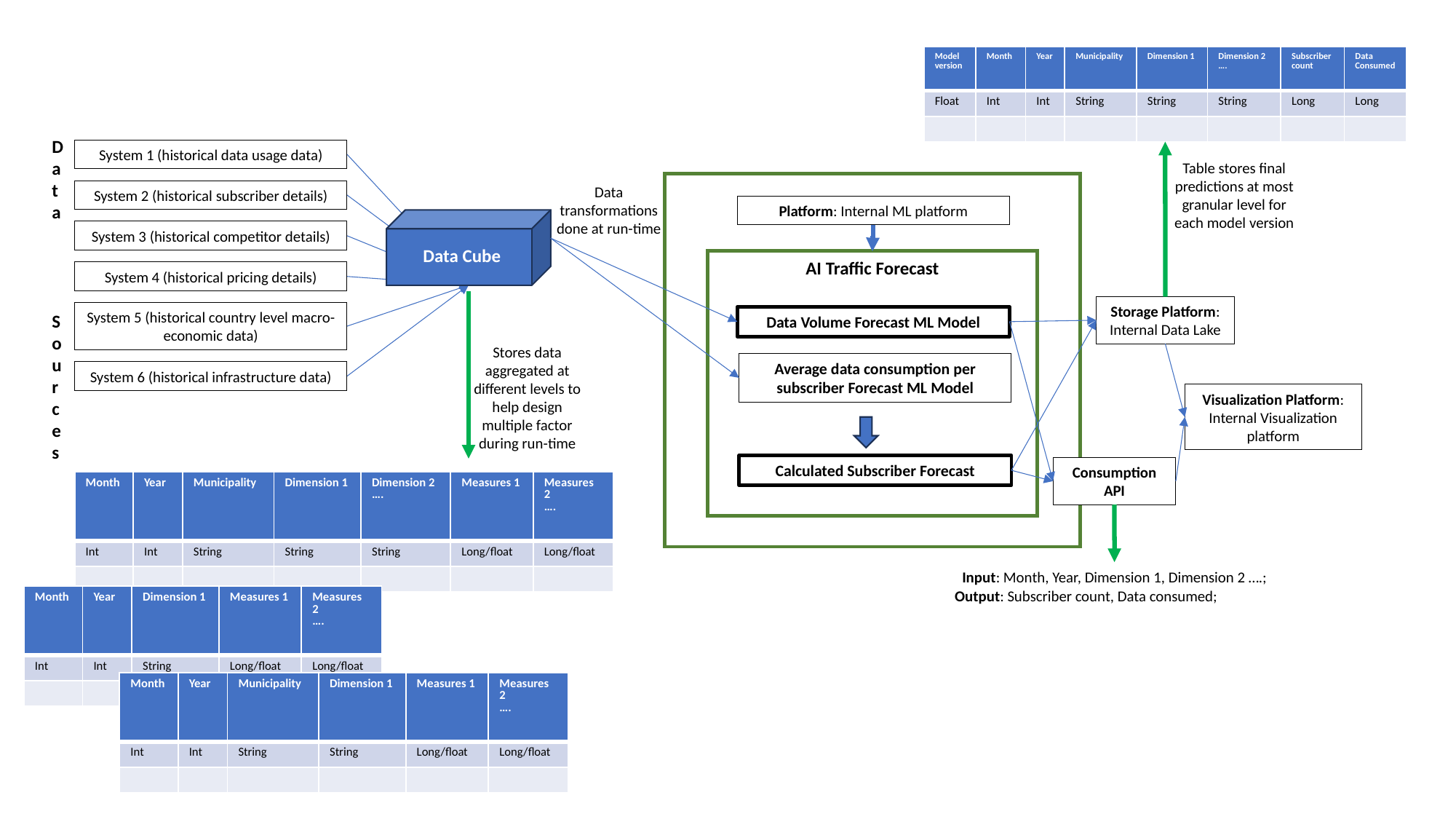

| Model version | Month | Year | Municipality | Dimension 1 | Dimension 2 …. | Subscriber count | Data Consumed |
| --- | --- | --- | --- | --- | --- | --- | --- |
| Float | Int | Int | String | String | String | Long | Long |
|  |  |  |  |  |  |  |  |
Data

Sources
System 1 (historical data usage data)
System 2 (historical subscriber details)
System 3 (historical competitor details)
System 4 (historical pricing details)
System 5 (historical country level macro-economic data)
System 6 (historical infrastructure data)
Table stores final predictions at most granular level for each model version

Data transformations done at run-time
Platform: Internal ML platform

Data Cube

AI Traffic Forecast
Data Volume Forecast ML Model
Average data consumption per subscriber Forecast ML Model

Calculated Subscriber Forecast
Storage Platform: Internal Data Lake
Stores data aggregated at different levels to help design multiple factor during run-time
Visualization Platform: Internal Visualization platform
Consumption API
| Month | Year | Municipality | Dimension 1 | Dimension 2 …. | Measures 1 | Measures 2 …. |
| --- | --- | --- | --- | --- | --- | --- |
| Int | Int | String | String | String | Long/float | Long/float |
|  |  |  |  |  |  |  |
Input: Month, Year, Dimension 1, Dimension 2 ….;
Output: Subscriber count, Data consumed;
| Month | Year | Dimension 1 | Measures 1 | Measures 2 …. |
| --- | --- | --- | --- | --- |
| Int | Int | String | Long/float | Long/float |
|  |  |  |  |  |
| Month | Year | Municipality | Dimension 1 | Measures 1 | Measures 2 …. |
| --- | --- | --- | --- | --- | --- |
| Int | Int | String | String | Long/float | Long/float |
|  |  |  |  |  |  |